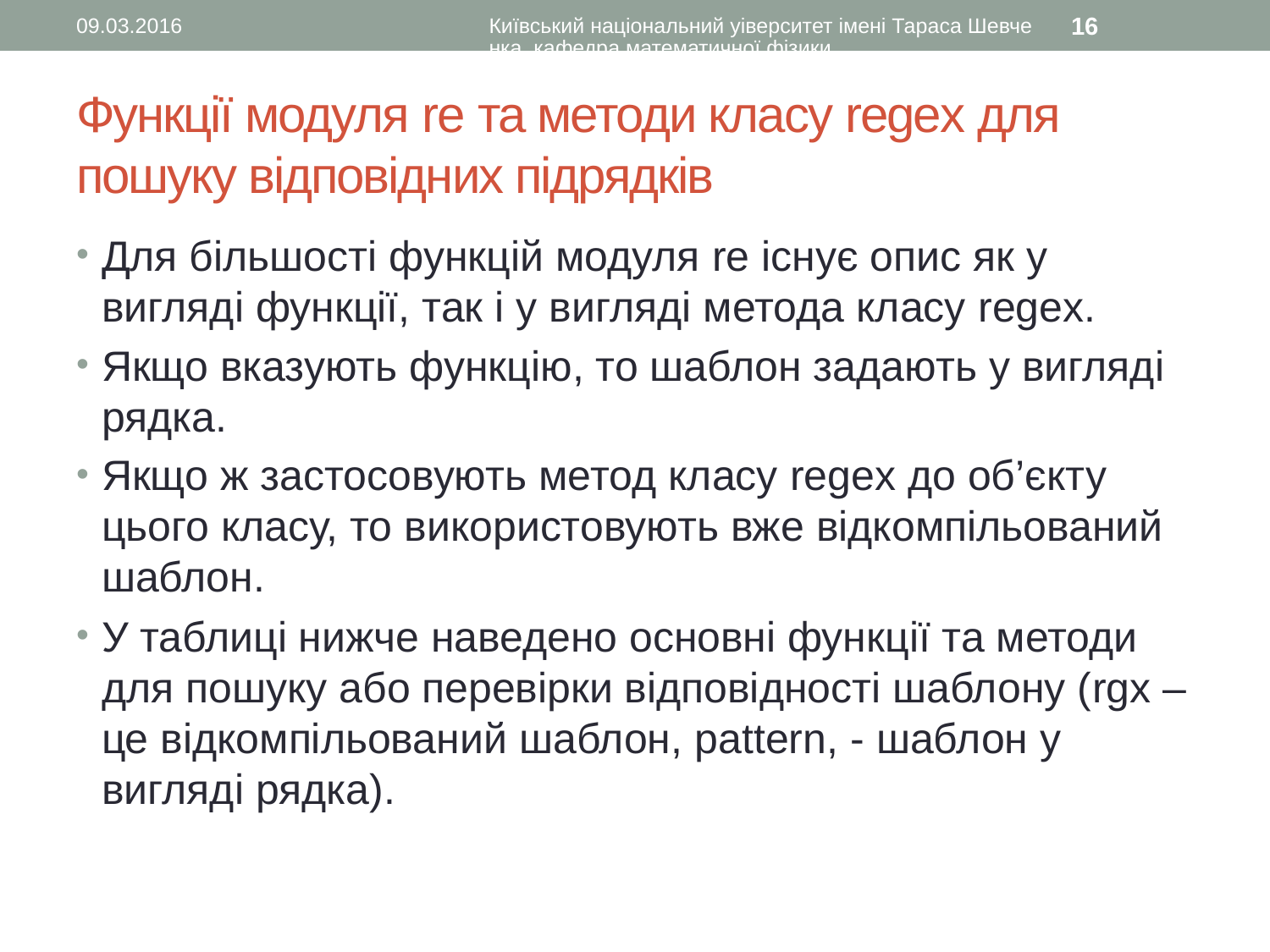

09.03.2016
Київський національний уіверситет імені Тараса Шевченка, кафедра математичної фізики
16
# Функції модуля re та методи класу regex для пошуку відповідних підрядків
Для більшості функцій модуля re існує опис як у вигляді функції, так і у вигляді метода класу regex.
Якщо вказують функцію, то шаблон задають у вигляді рядка.
Якщо ж застосовують метод класу regex до об’єкту цього класу, то використовують вже відкомпільований шаблон.
У таблиці нижче наведено основні функції та методи для пошуку або перевірки відповідності шаблону (rgx – це відкомпільований шаблон, pattern, - шаблон у вигляді рядка).